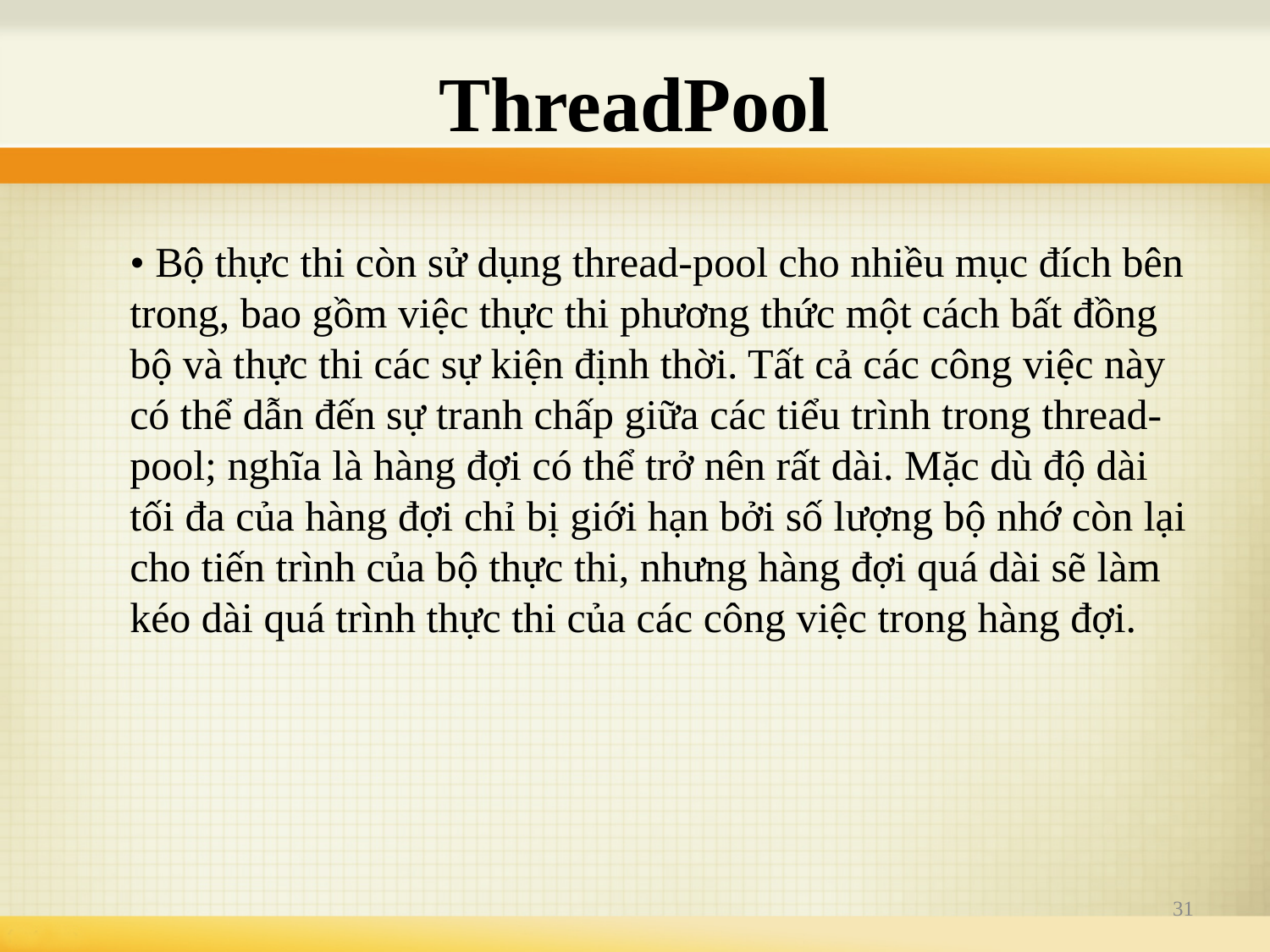

# ThreadPool
	• Bộ thực thi còn sử dụng thread-pool cho nhiều mục đích bên trong, bao gồm việc thực thi phương thức một cách bất đồng bộ và thực thi các sự kiện định thời. Tất cả các công việc này có thể dẫn đến sự tranh chấp giữa các tiểu trình trong thread-pool; nghĩa là hàng đợi có thể trở nên rất dài. Mặc dù độ dài tối đa của hàng đợi chỉ bị giới hạn bởi số lượng bộ nhớ còn lại cho tiến trình của bộ thực thi, nhưng hàng đợi quá dài sẽ làm kéo dài quá trình thực thi của các công việc trong hàng đợi.
31